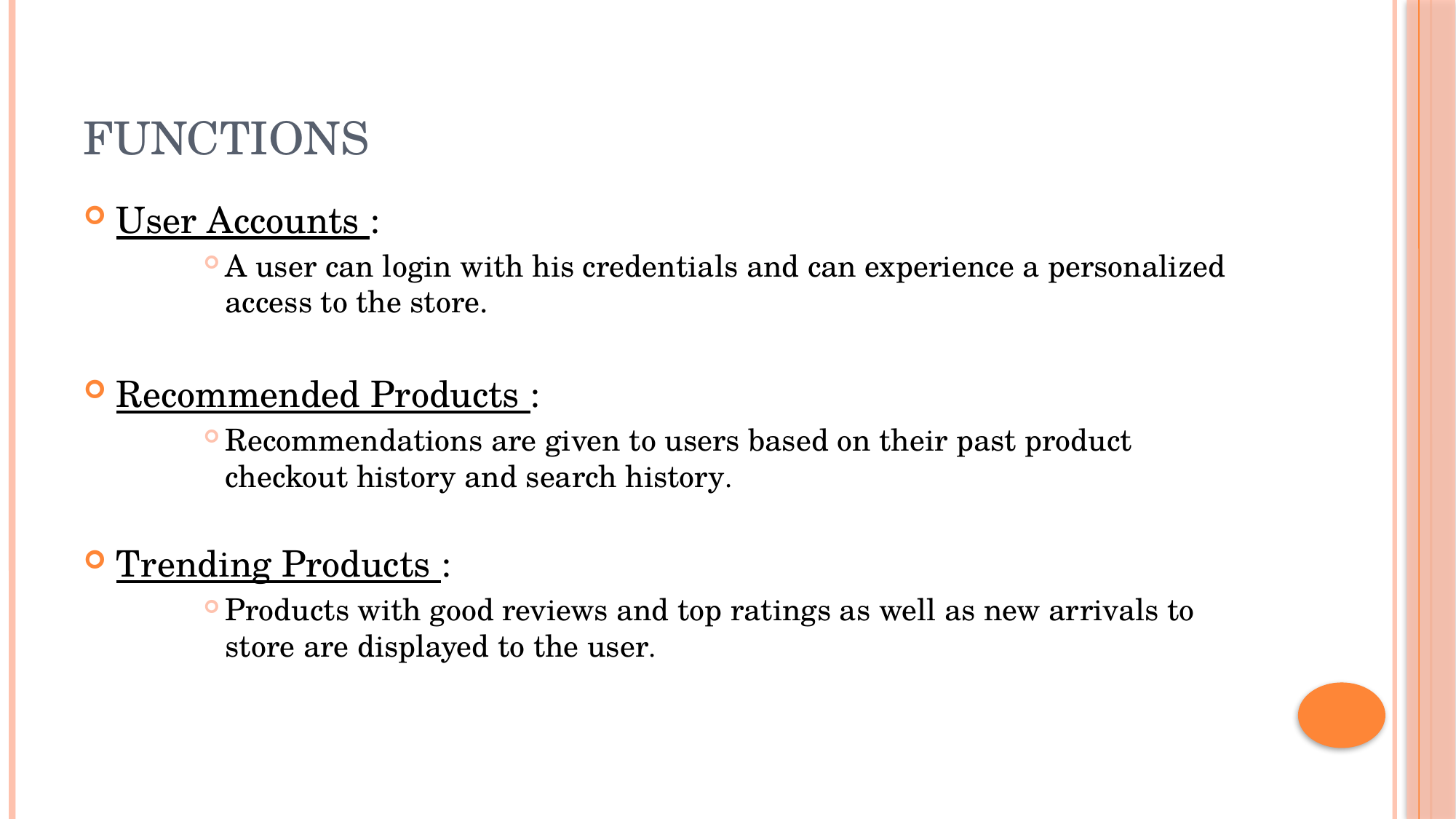

# Functions
User Accounts :
A user can login with his credentials and can experience a personalized access to the store.

Recommended Products :
Recommendations are given to users based on their past product checkout history and search history.

Trending Products :
Products with good reviews and top ratings as well as new arrivals to store are displayed to the user.